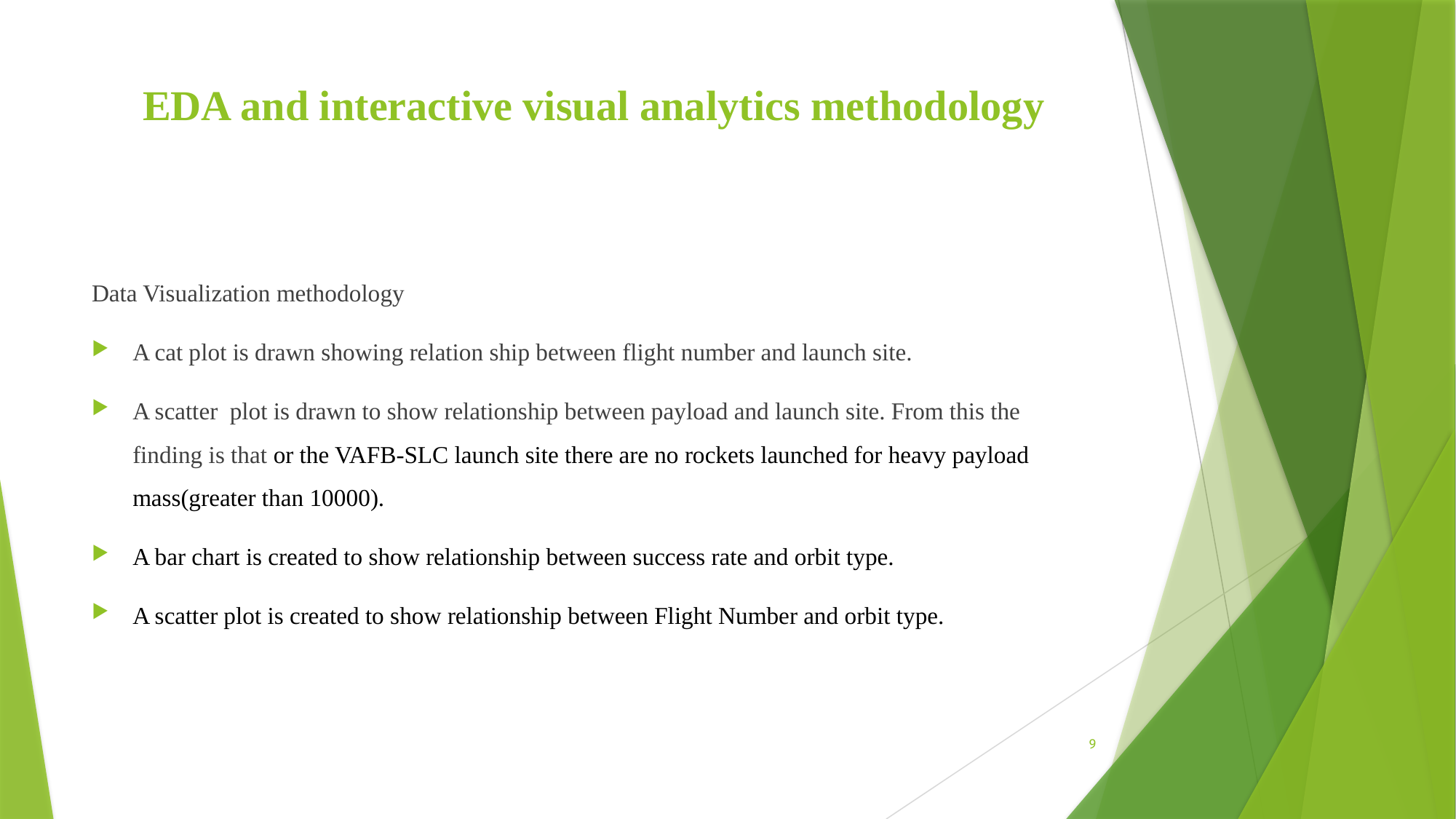

# EDA and interactive visual analytics methodology
Data Visualization methodology
A cat plot is drawn showing relation ship between flight number and launch site.
A scatter  plot is drawn to show relationship between payload and launch site. From this the finding is that or the VAFB-SLC launch site there are no rockets launched for heavy payload mass(greater than 10000).
A bar chart is created to show relationship between success rate and orbit type.
A scatter plot is created to show relationship between Flight Number and orbit type.

9